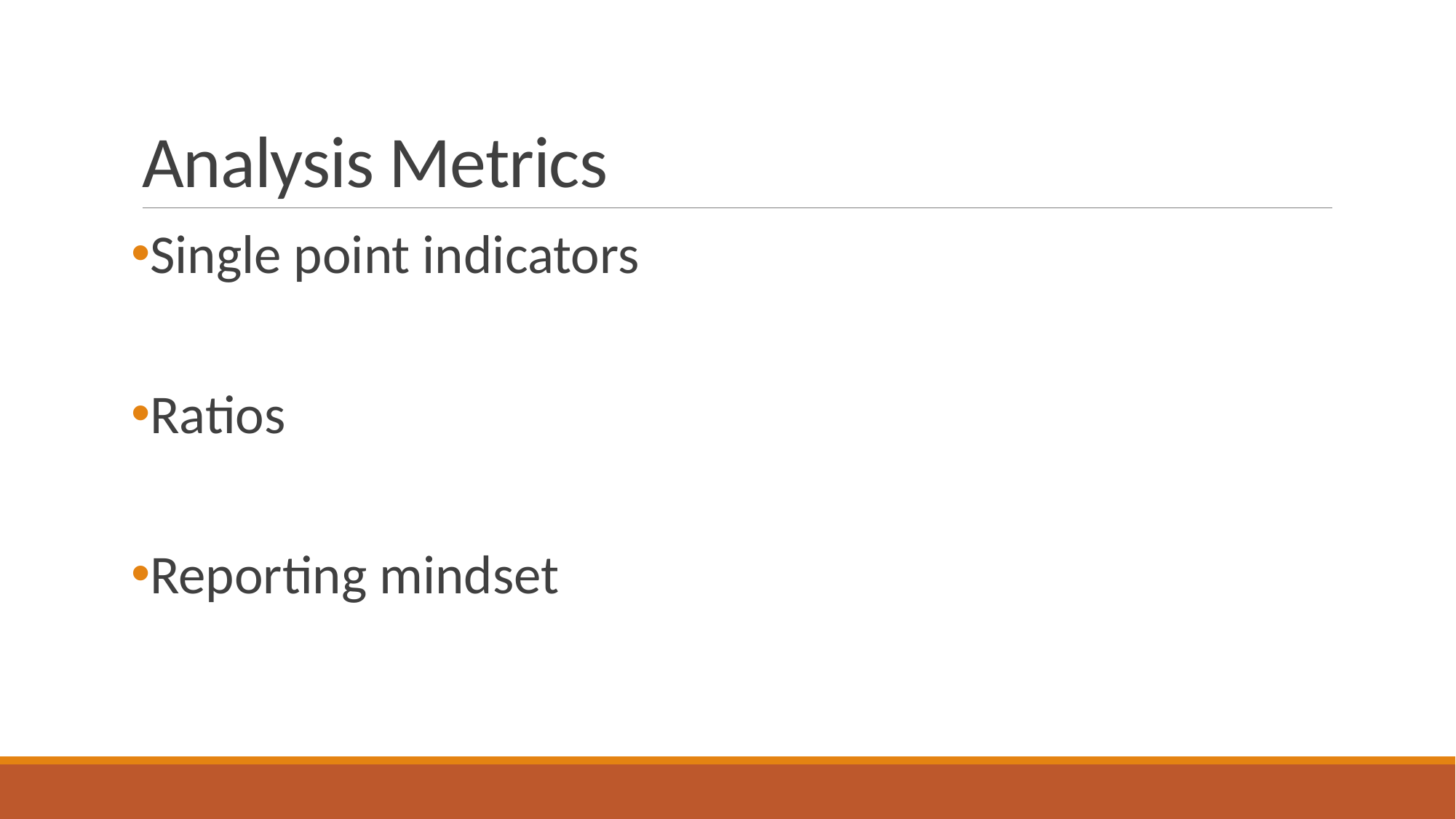

# Analysis Metrics
Single point indicators

Ratios

Reporting mindset